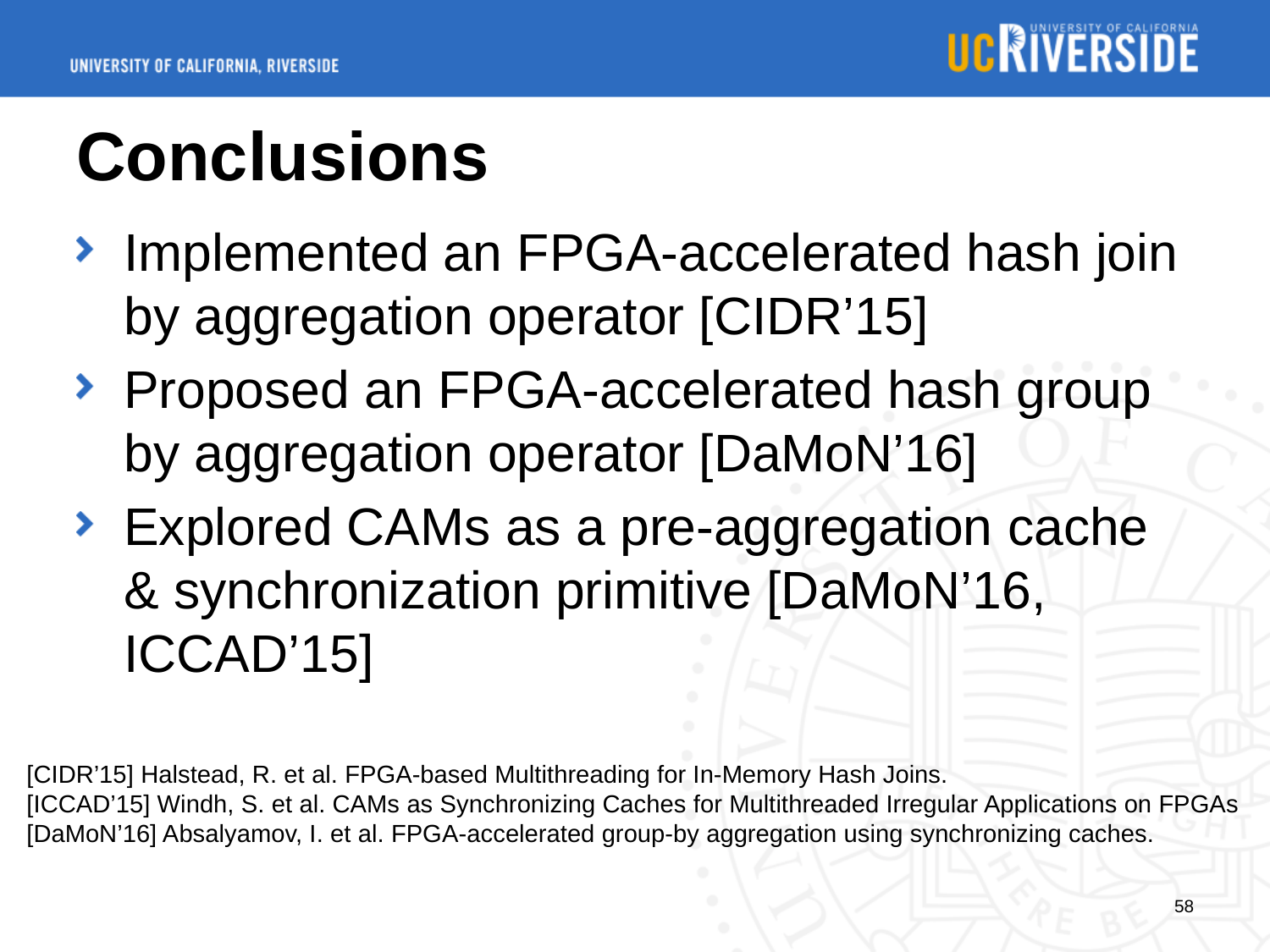

# Conclusions
Implemented an FPGA-accelerated hash join by aggregation operator [CIDR’15]
Proposed an FPGA-accelerated hash group by aggregation operator [DaMoN’16]
Explored CAMs as a pre-aggregation cache & synchronization primitive [DaMoN’16, ICCAD’15]
[CIDR’15] Halstead, R. et al. FPGA-based Multithreading for In-Memory Hash Joins.
[ICCAD’15] Windh, S. et al. CAMs as Synchronizing Caches for Multithreaded Irregular Applications on FPGAs
[DaMoN’16] Absalyamov, I. et al. FPGA-accelerated group-by aggregation using synchronizing caches.
58